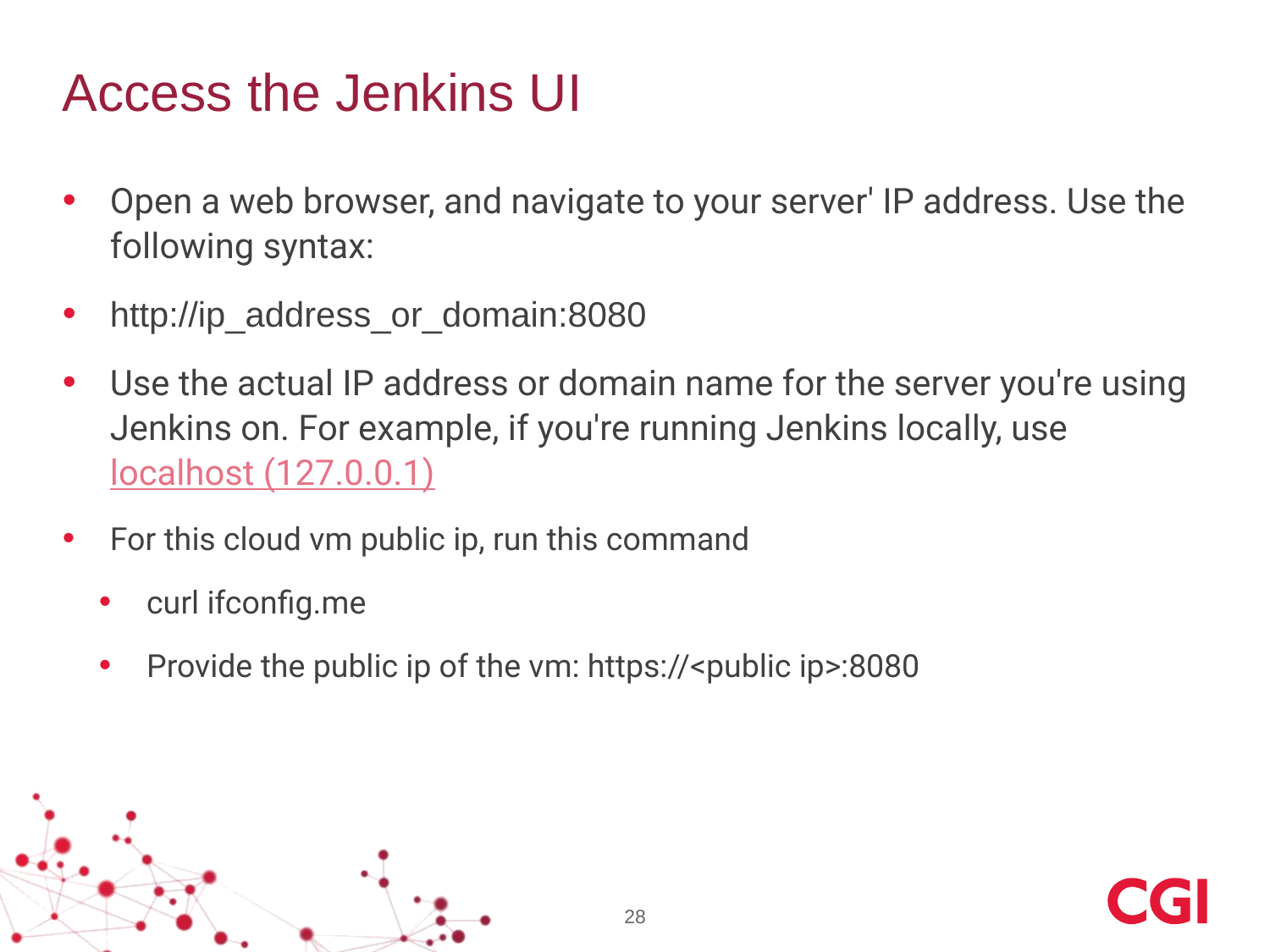

# Access the Jenkins UI
Open a web browser, and navigate to your server' IP address. Use the following syntax:
http://ip_address_or_domain:8080
Use the actual IP address or domain name for the server you're using Jenkins on. For example, if you're running Jenkins locally, use localhost (127.0.0.1)
For this cloud vm public ip, run this command
curl ifconfig.me
Provide the public ip of the vm: https://<public ip>:8080

28